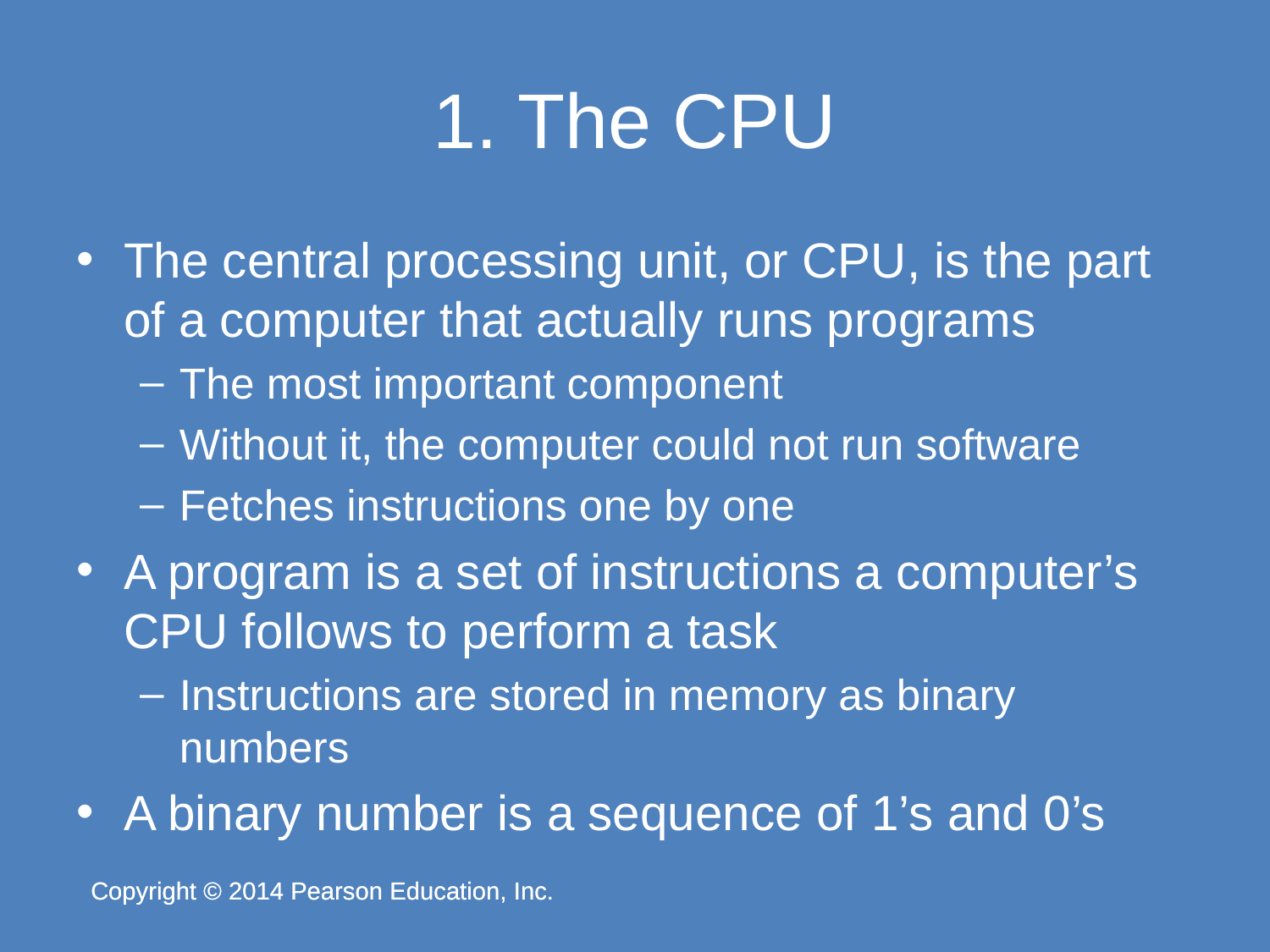

# 1. The CPU
The central processing unit, or CPU, is the part of a computer that actually runs programs
The most important component
Without it, the computer could not run software
Fetches instructions one by one
A program is a set of instructions a computer’s CPU follows to perform a task
Instructions are stored in memory as binary numbers
A binary number is a sequence of 1’s and 0’s